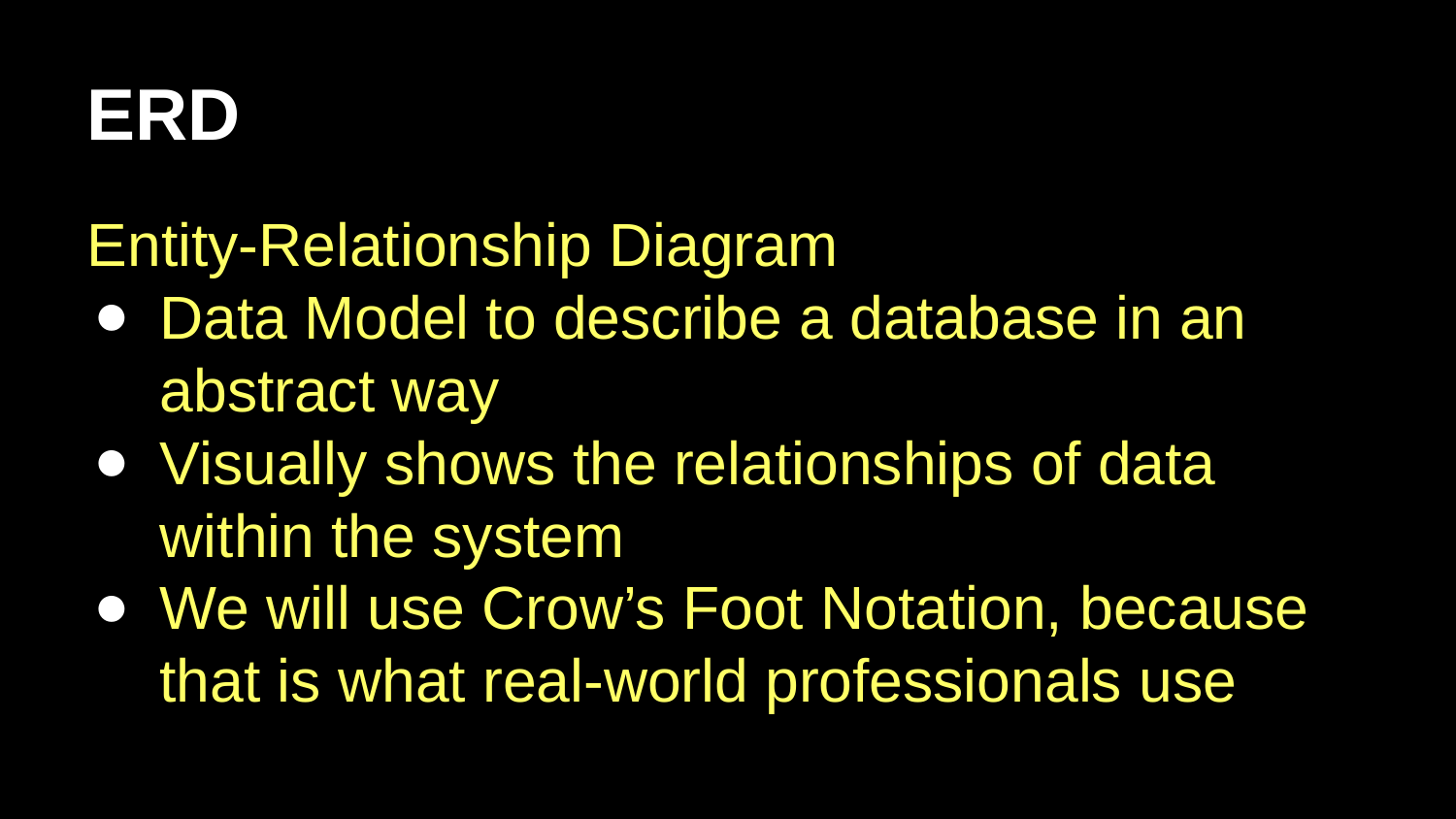

ERD
Entity-Relationship Diagram
Data Model to describe a database in an abstract way
Visually shows the relationships of data within the system
We will use Crow’s Foot Notation, because that is what real-world professionals use